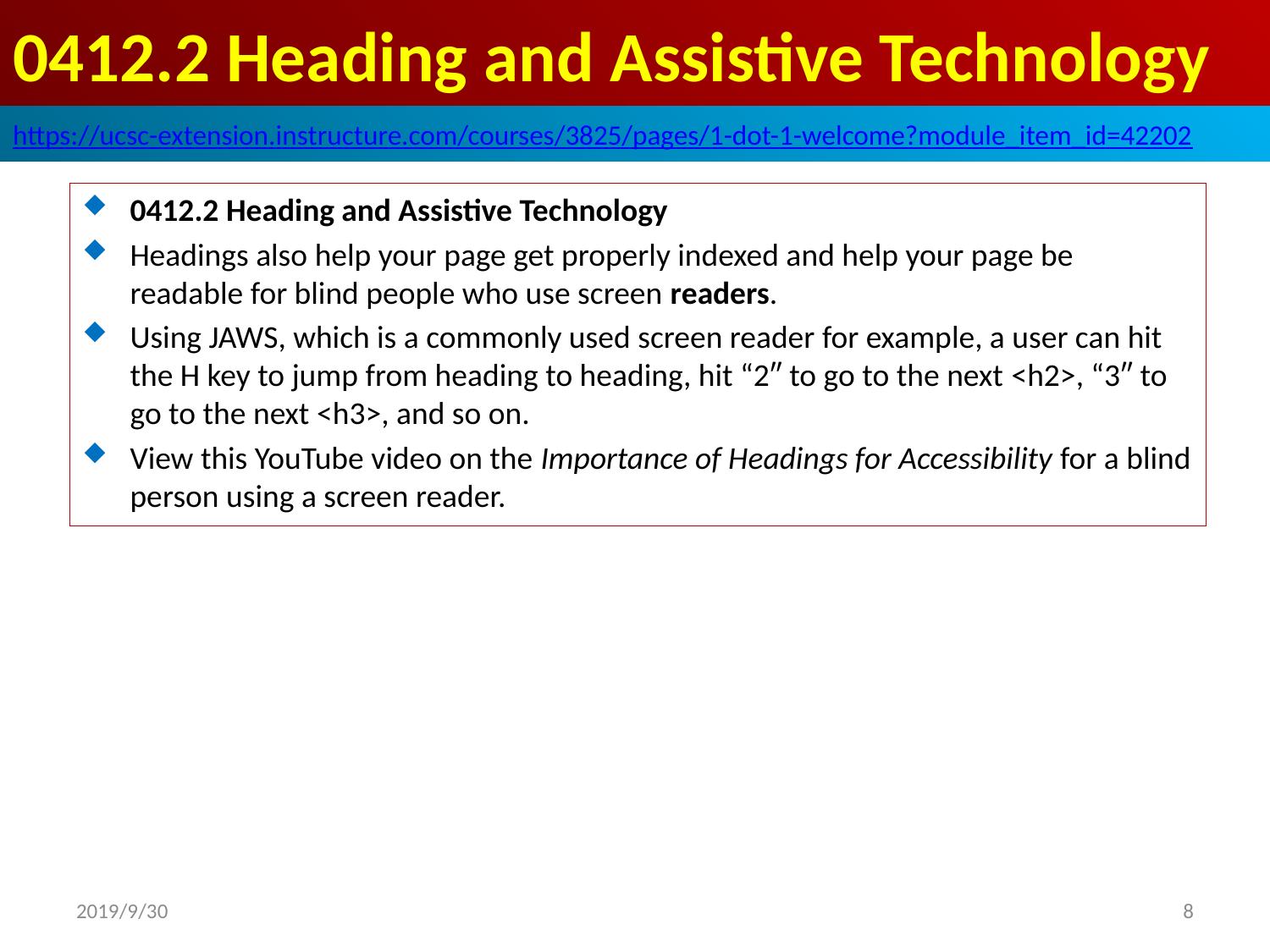

# 0412.2 Heading and Assistive Technology
https://ucsc-extension.instructure.com/courses/3825/pages/1-dot-1-welcome?module_item_id=42202
0412.2 Heading and Assistive Technology
Headings also help your page get properly indexed and help your page be readable for blind people who use screen readers.
Using JAWS, which is a commonly used screen reader for example, a user can hit the H key to jump from heading to heading, hit “2″ to go to the next <h2>, “3″ to go to the next <h3>, and so on.
View this YouTube video on the Importance of Headings for Accessibility for a blind person using a screen reader.
2019/9/30
8